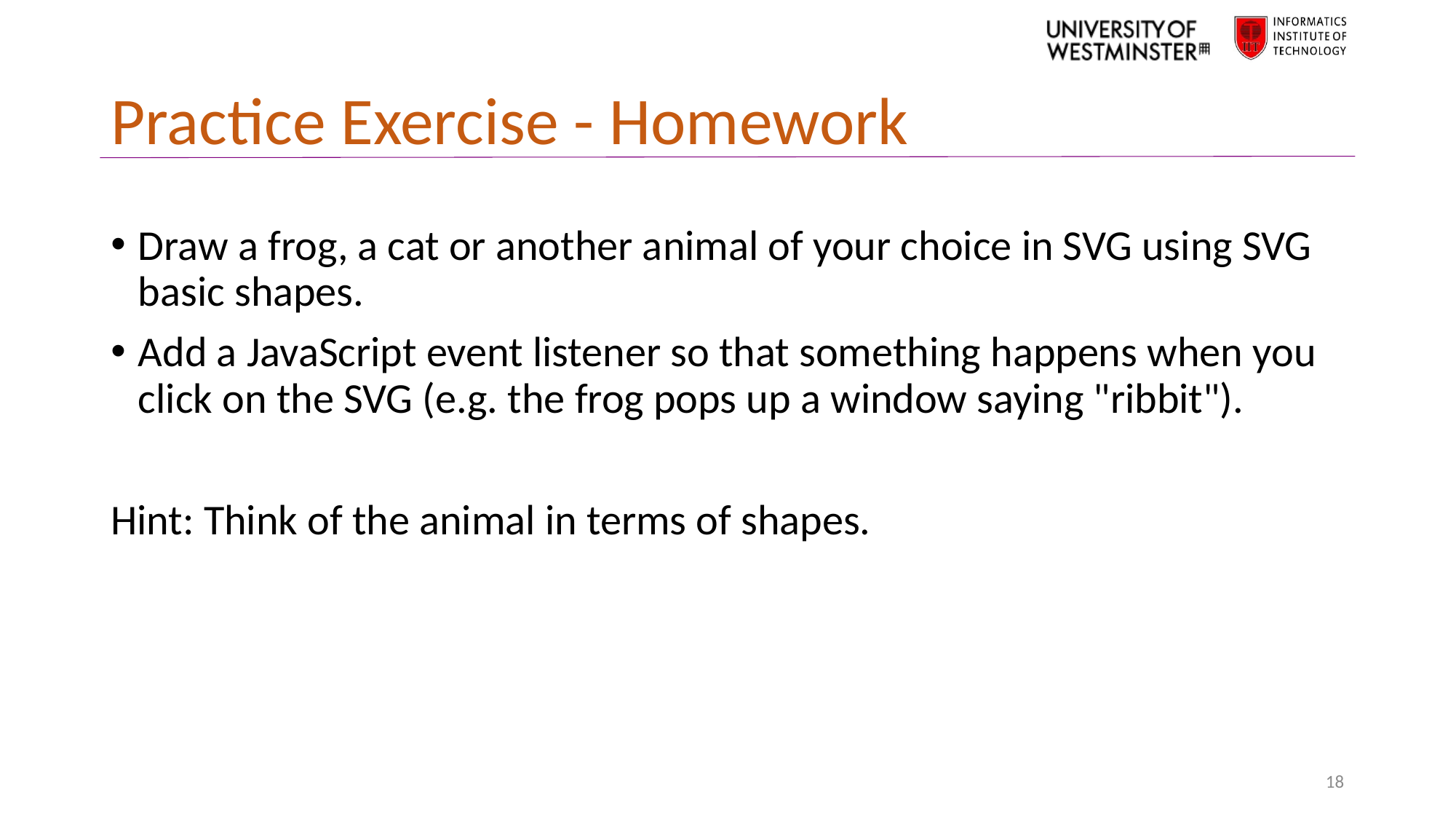

# Practice Exercise - Homework
Draw a frog, a cat or another animal of your choice in SVG using SVG basic shapes.
Add a JavaScript event listener so that something happens when you click on the SVG (e.g. the frog pops up a window saying "ribbit").

Hint: Think of the animal in terms of shapes.

18